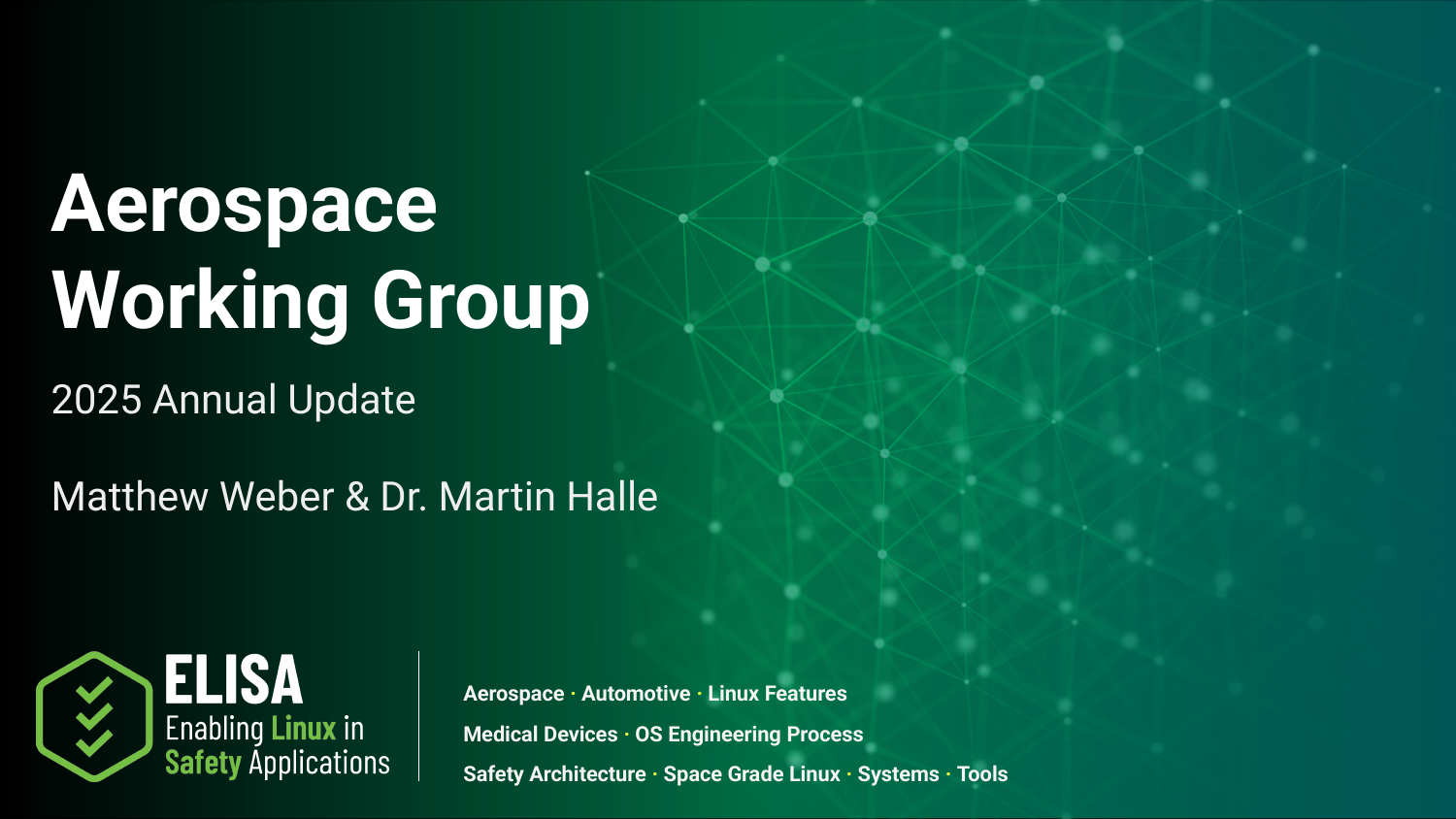

# Aerospace Working Group
2025 Annual Update

Matthew Weber & Dr. Martin Halle
Aerospace · Automotive · Linux Features
Medical Devices · OS Engineering Process
Safety Architecture · Space Grade Linux · Systems · Tools